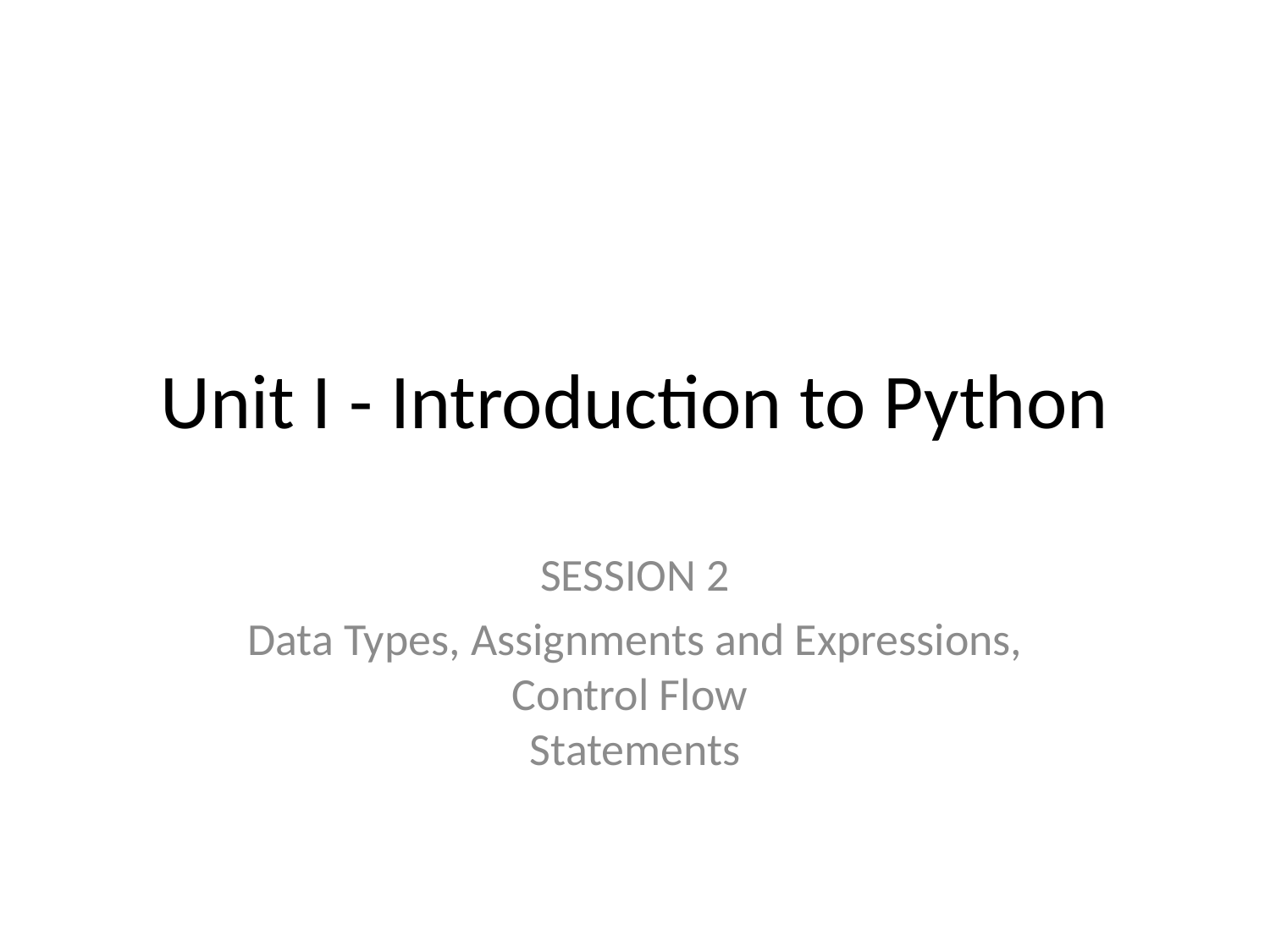

# Unit I - Introduction to Python
SESSION 2
Data Types, Assignments and Expressions, Control Flow
Statements